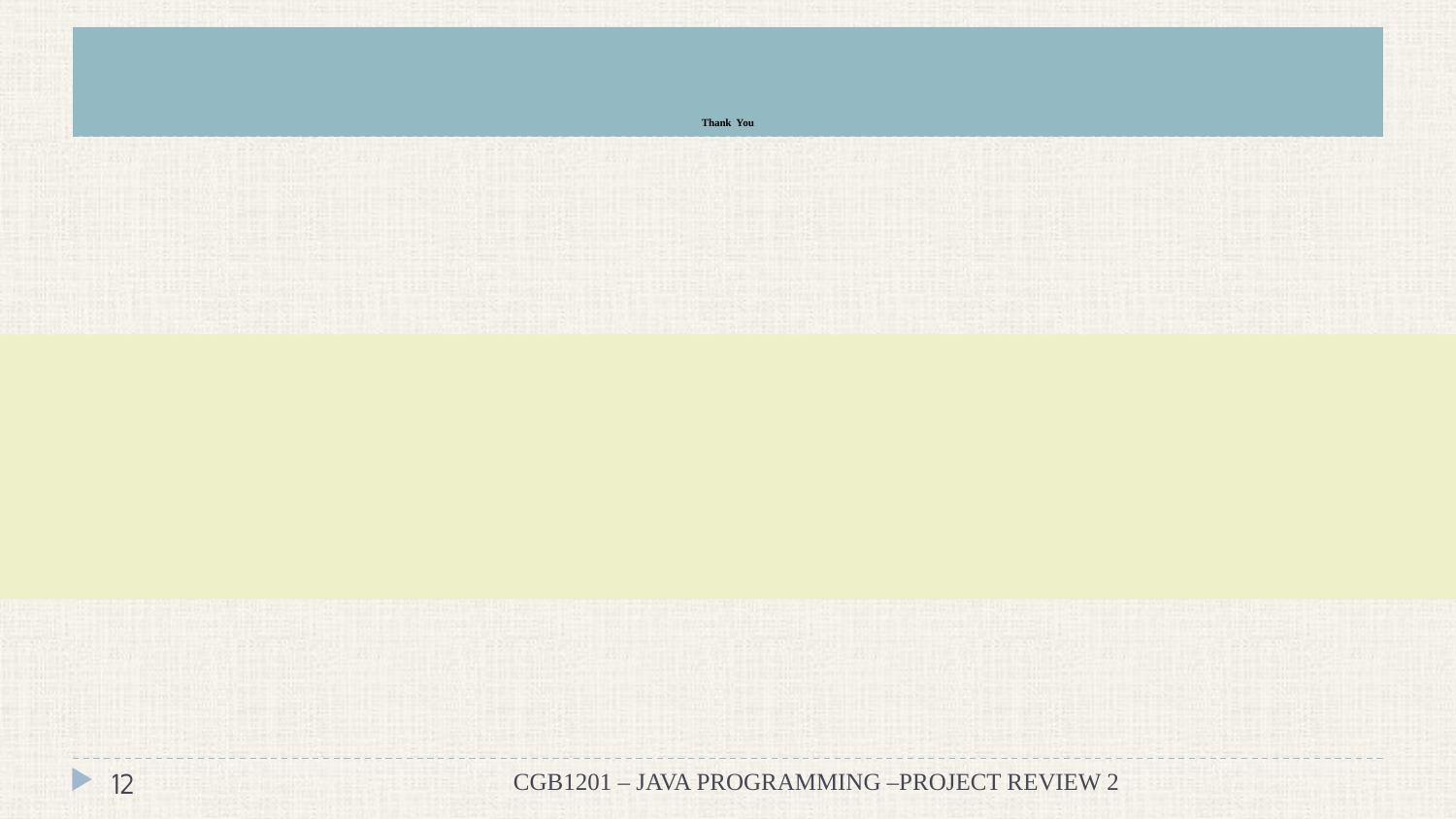

# Thank  You

12
CGB1201 – JAVA PROGRAMMING –PROJECT REVIEW 2